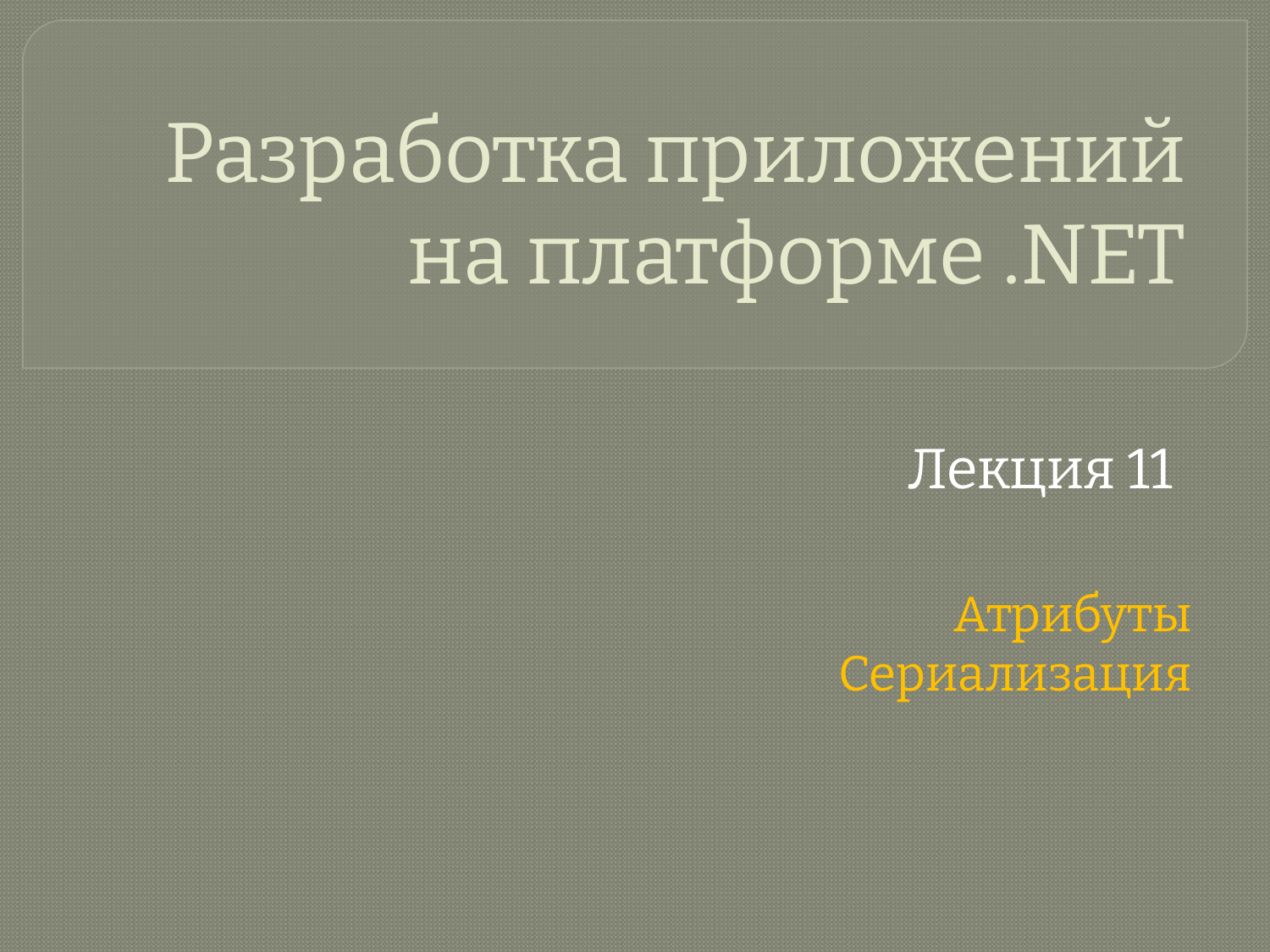

# Разработка приложений на платформе .NET
Лекция 11
Атрибуты
Сериализация